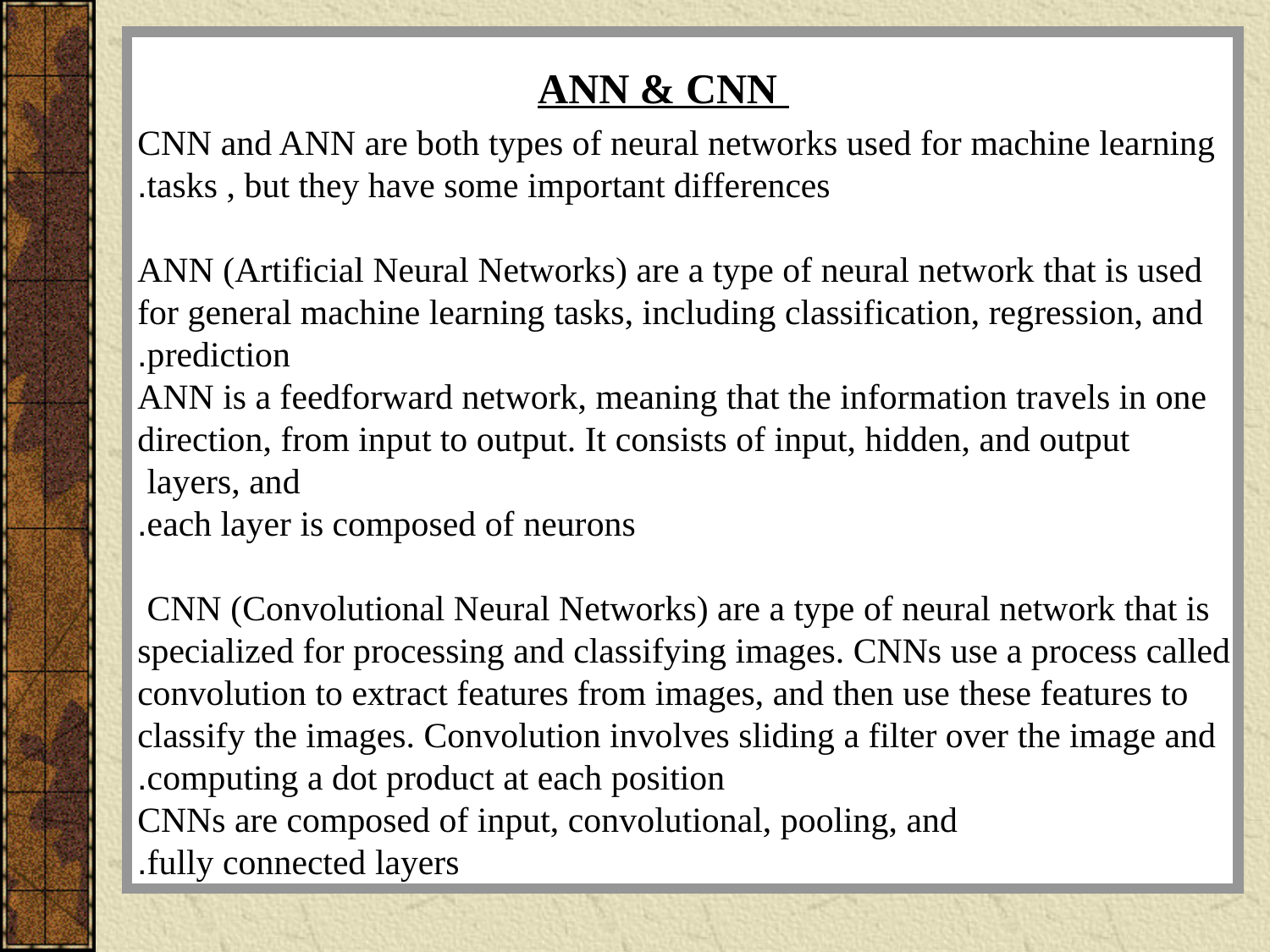

ANN & CNN
CNN and ANN are both types of neural networks used for machine learning tasks , but they have some important differences.

ANN (Artificial Neural Networks) are a type of neural network that is used for general machine learning tasks, including classification, regression, and prediction.
 ANN is a feedforward network, meaning that the information travels in one
 direction, from input to output. It consists of input, hidden, and output layers, and
each layer is composed of neurons.

CNN (Convolutional Neural Networks) are a type of neural network that is
specialized for processing and classifying images. CNNs use a process called
 convolution to extract features from images, and then use these features to classify the images. Convolution involves sliding a filter over the image and computing a dot product at each position.
 CNNs are composed of input, convolutional, pooling, and
 fully connected layers.